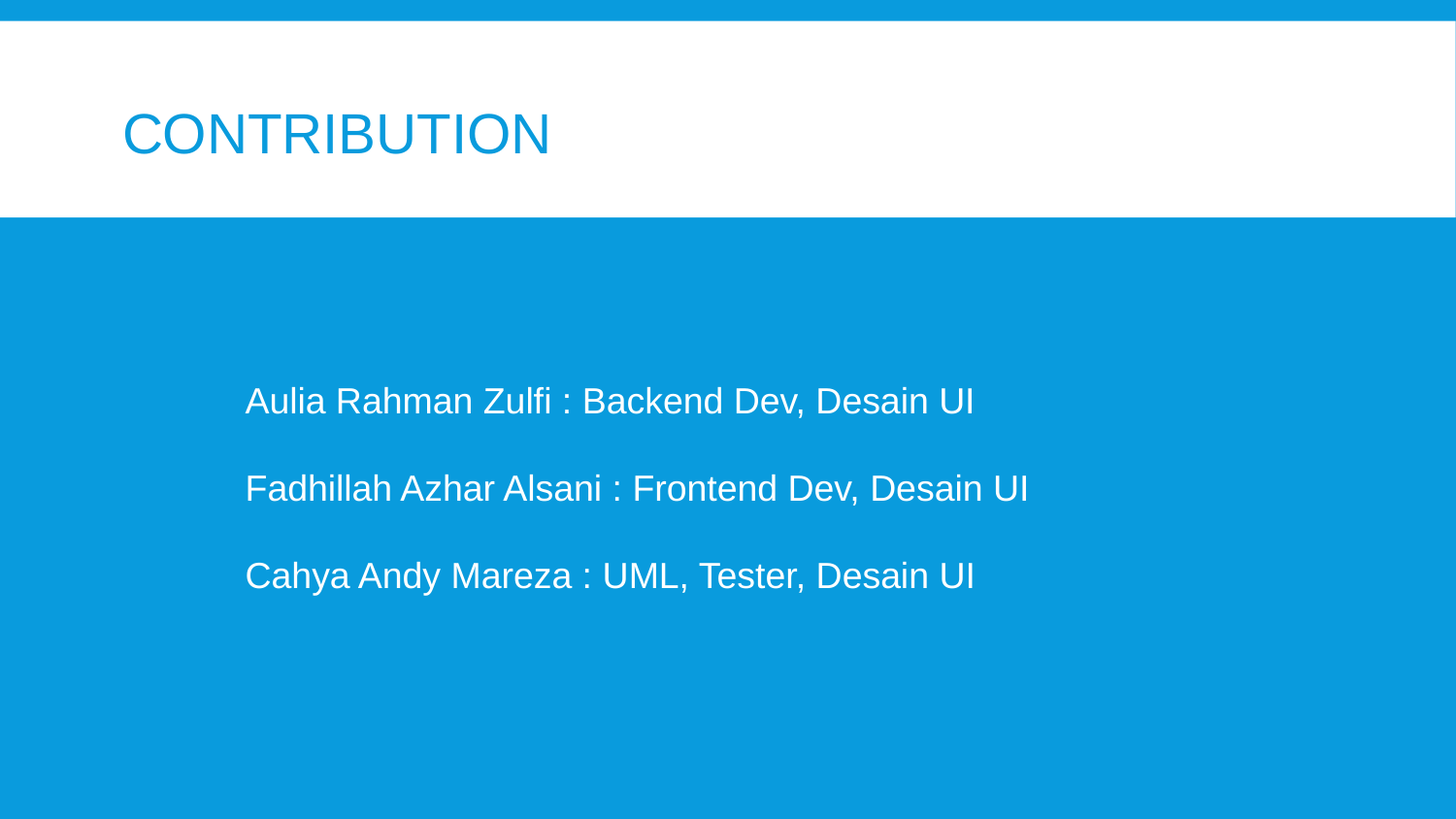

# CONTRIBUTION
Aulia Rahman Zulfi : Backend Dev, Desain UI

Fadhillah Azhar Alsani : Frontend Dev, Desain UI

Cahya Andy Mareza : UML, Tester, Desain UI